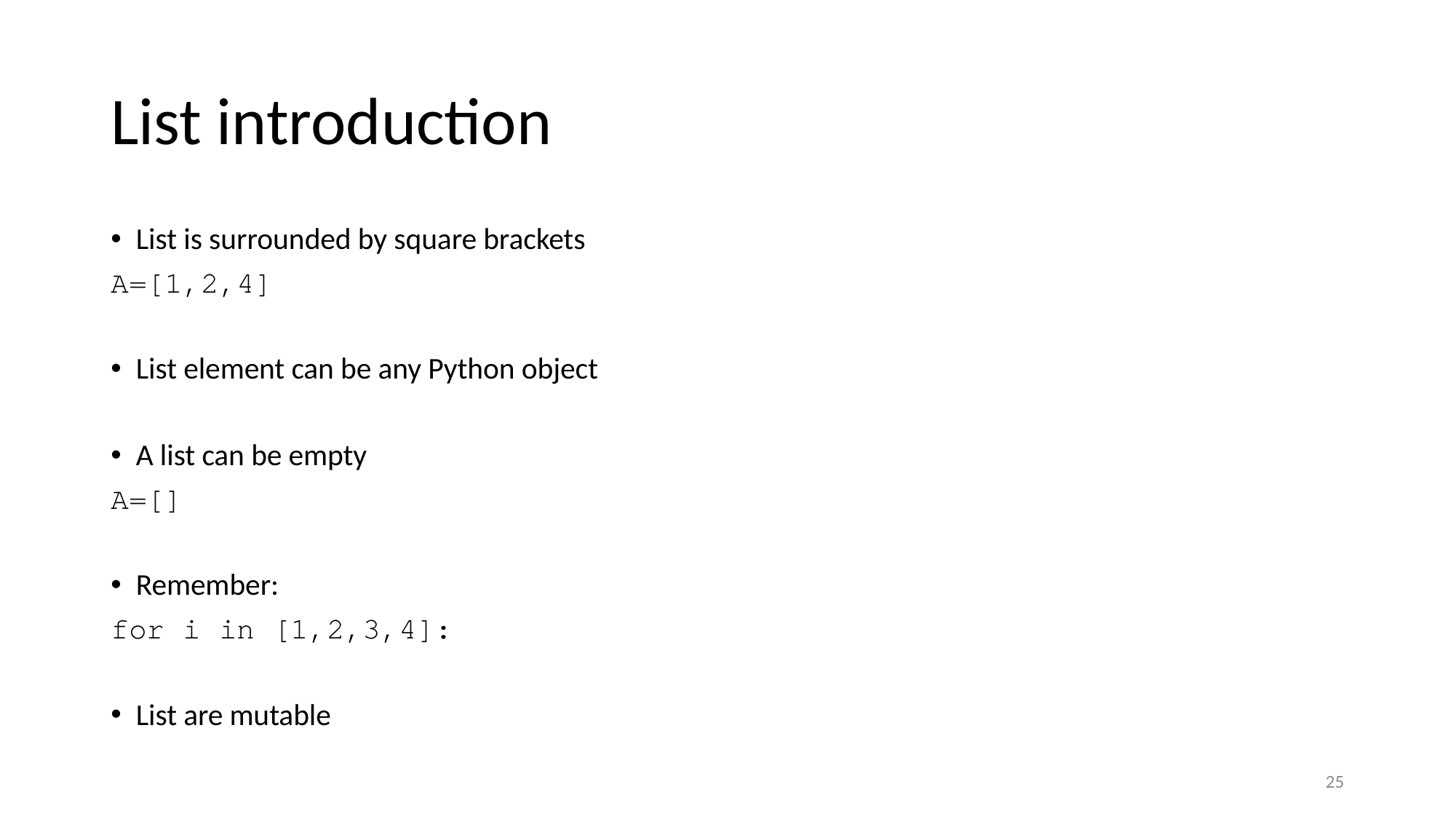

# List introduction
List is surrounded by square brackets
A=[1,2,4]

List element can be any Python object

A list can be empty
A=[]

Remember:
for i in [1,2,3,4]:

List are mutable

25